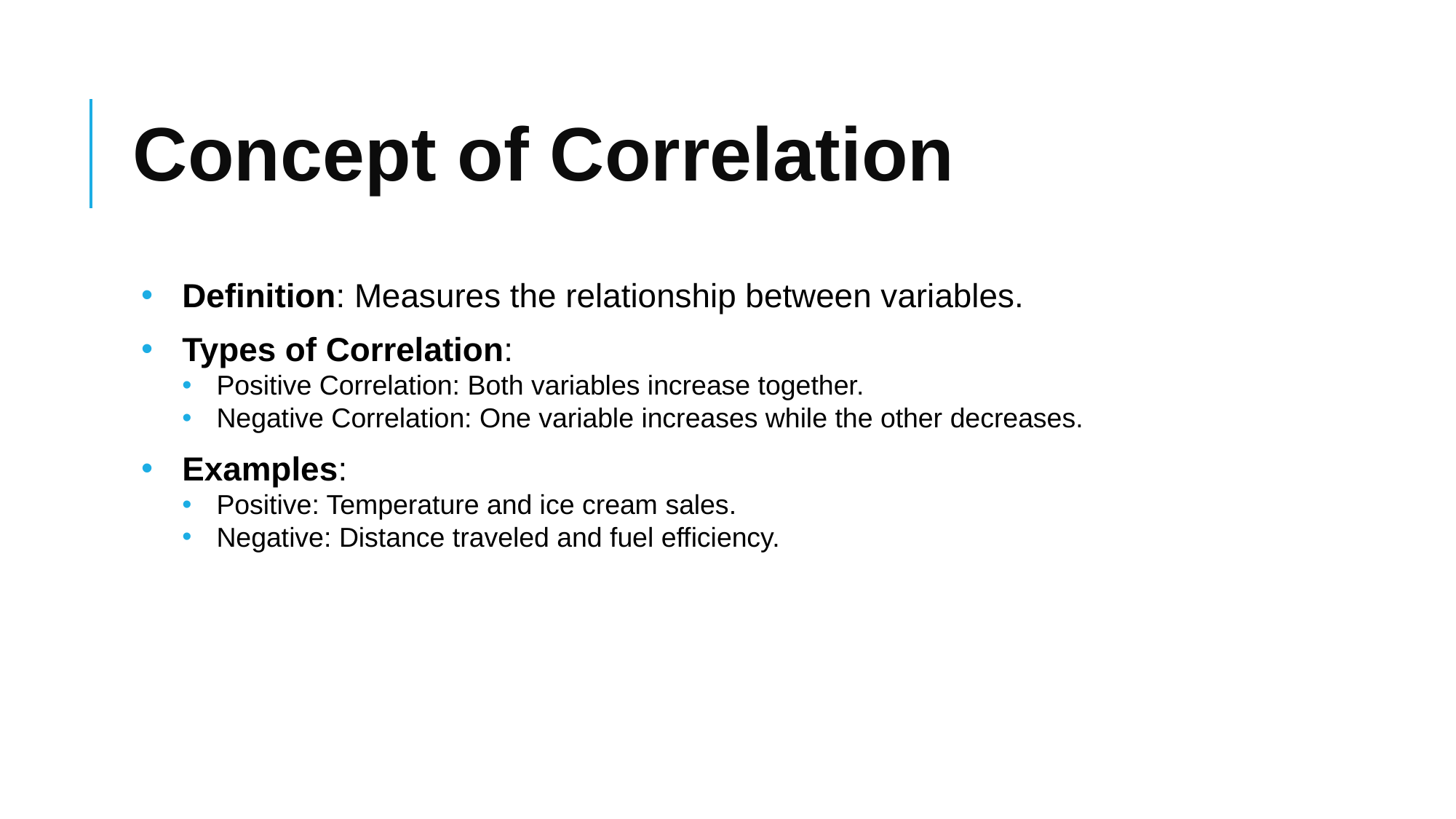

# Concept of Correlation
Definition: Measures the relationship between variables.
Types of Correlation:
Positive Correlation: Both variables increase together.
Negative Correlation: One variable increases while the other decreases.
Examples:
Positive: Temperature and ice cream sales.
Negative: Distance traveled and fuel efficiency.